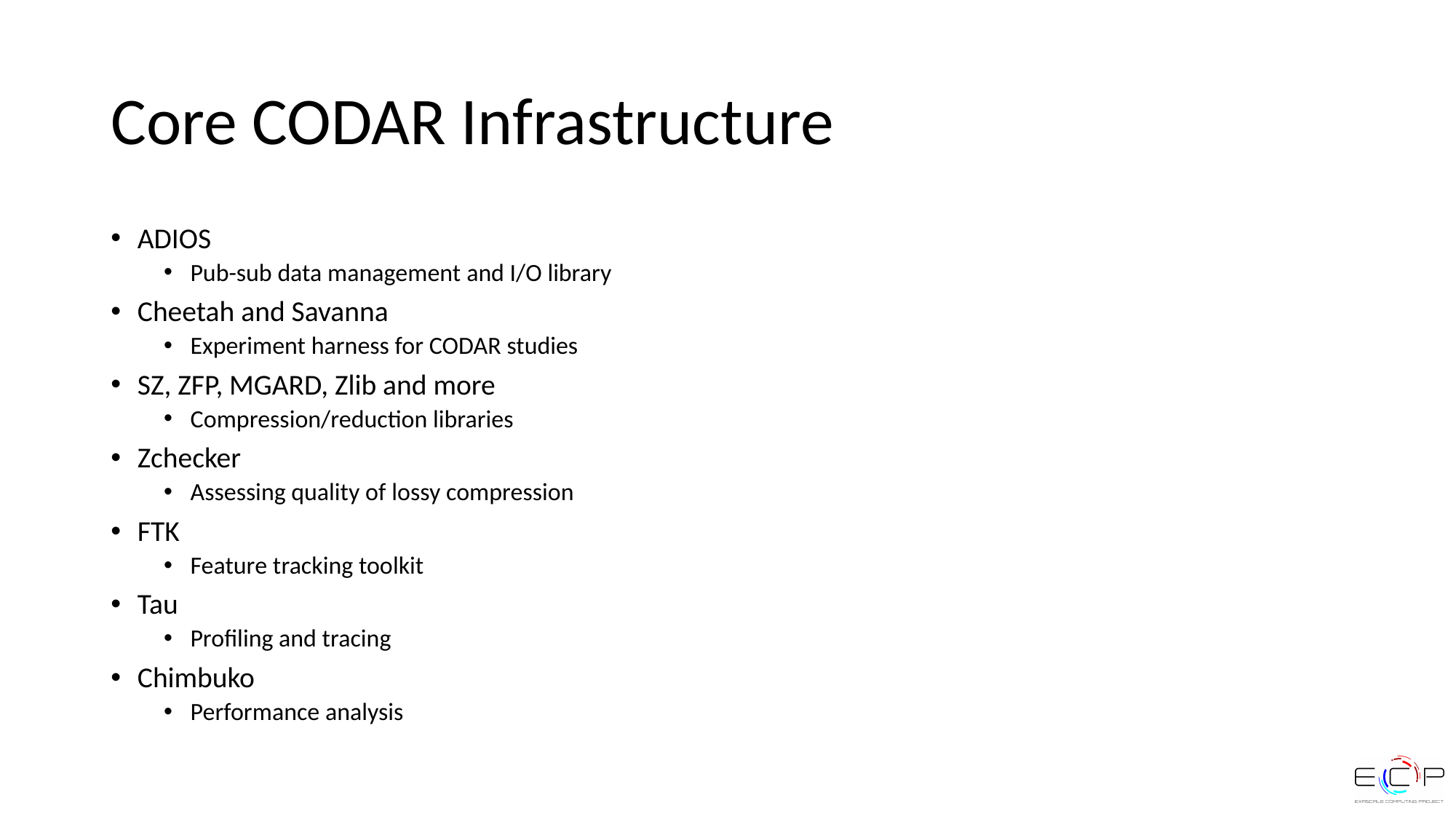

# Core CODAR Infrastructure
ADIOS
Pub-sub data management and I/O library
Cheetah and Savanna
Experiment harness for CODAR studies
SZ, ZFP, MGARD, Zlib and more
Compression/reduction libraries
Zchecker
Assessing quality of lossy compression
FTK
Feature tracking toolkit
Tau
Profiling and tracing
Chimbuko
Performance analysis